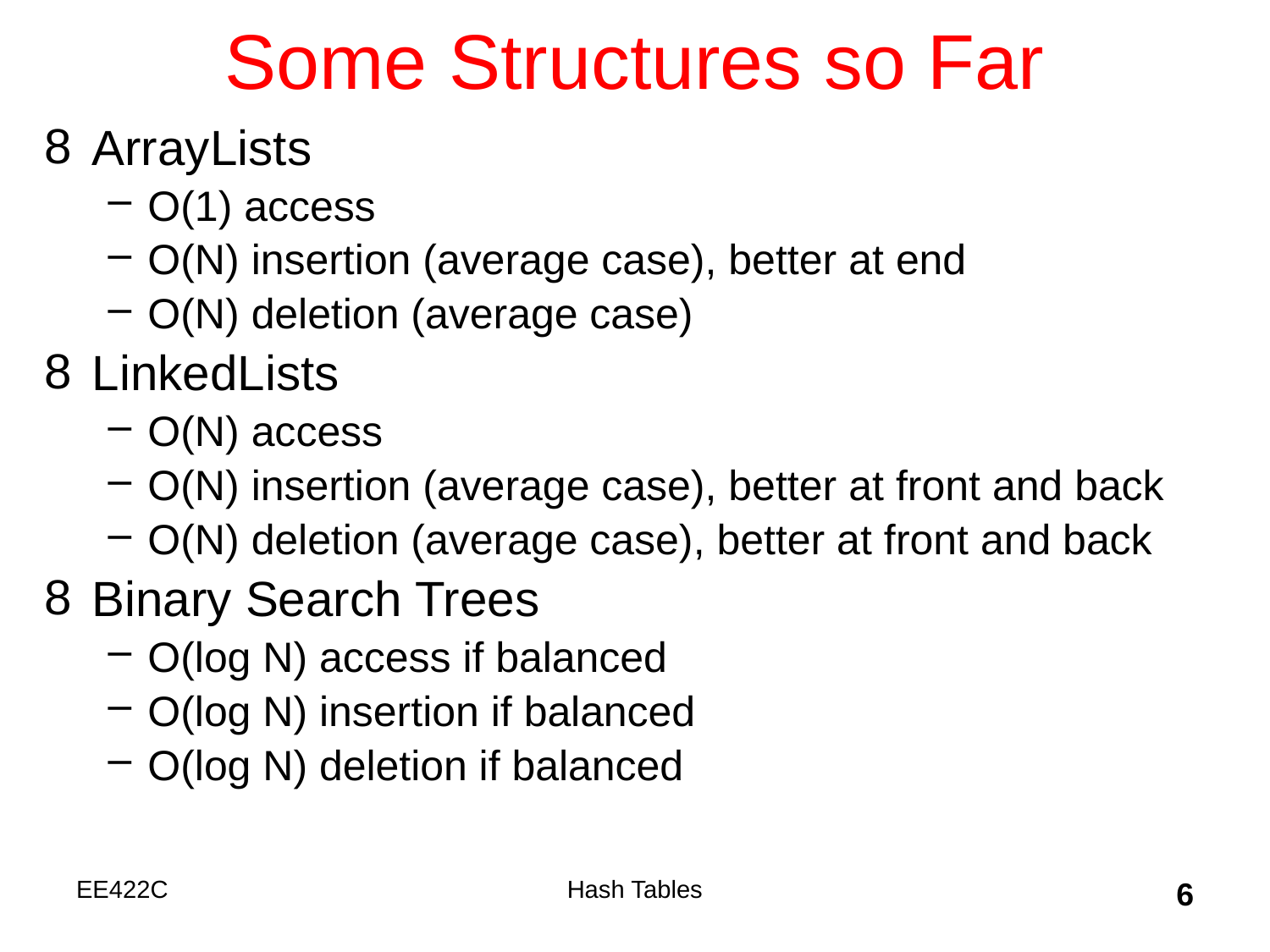

# Some Structures so Far
ArrayLists
O(1) access
O(N) insertion (average case), better at end
O(N) deletion (average case)
LinkedLists
O(N) access
O(N) insertion (average case), better at front and back
O(N) deletion (average case), better at front and back
Binary Search Trees
O(log N) access if balanced
O(log N) insertion if balanced
O(log N) deletion if balanced
EE422C
Hash Tables
6